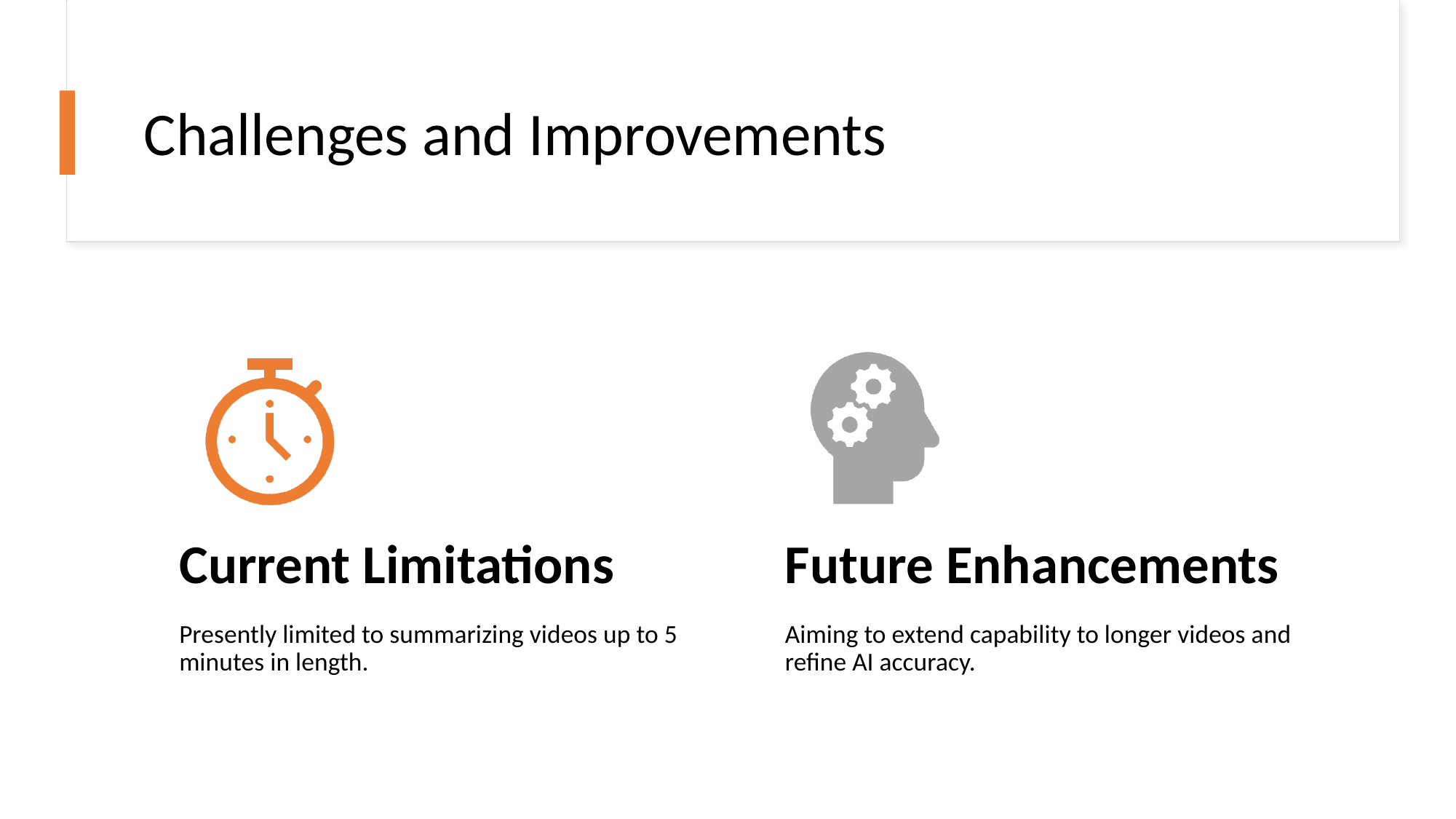

# Challenges and Improvements

Current Limitations
Presently limited to summarizing videos up to 5 minutes in length.
Future Enhancements
Aiming to extend capability to longer videos and refine AI accuracy.